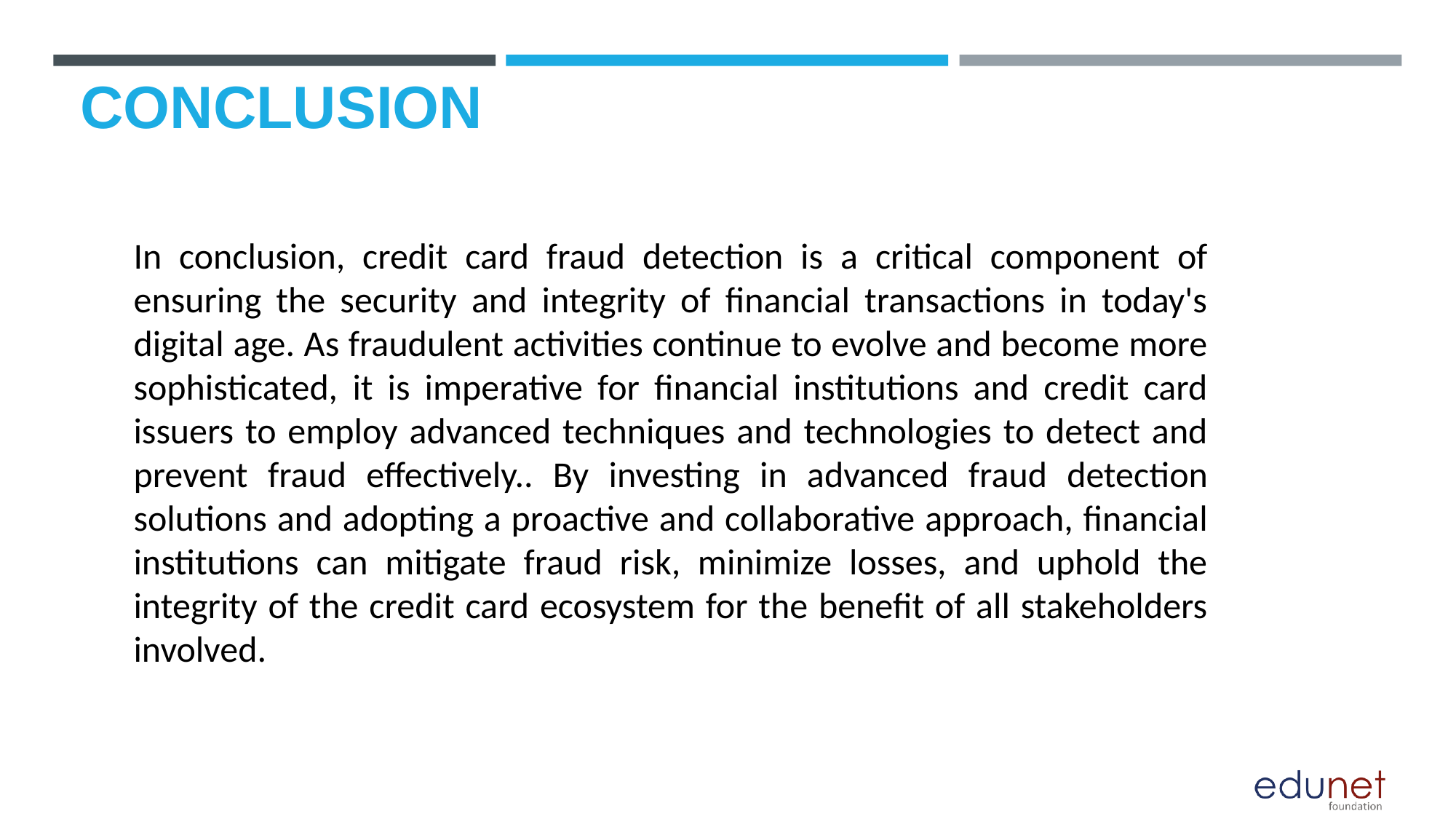

# CONCLUSION
In conclusion, credit card fraud detection is a critical component of ensuring the security and integrity of financial transactions in today's digital age. As fraudulent activities continue to evolve and become more sophisticated, it is imperative for financial institutions and credit card issuers to employ advanced techniques and technologies to detect and prevent fraud effectively.. By investing in advanced fraud detection solutions and adopting a proactive and collaborative approach, financial institutions can mitigate fraud risk, minimize losses, and uphold the integrity of the credit card ecosystem for the benefit of all stakeholders involved.